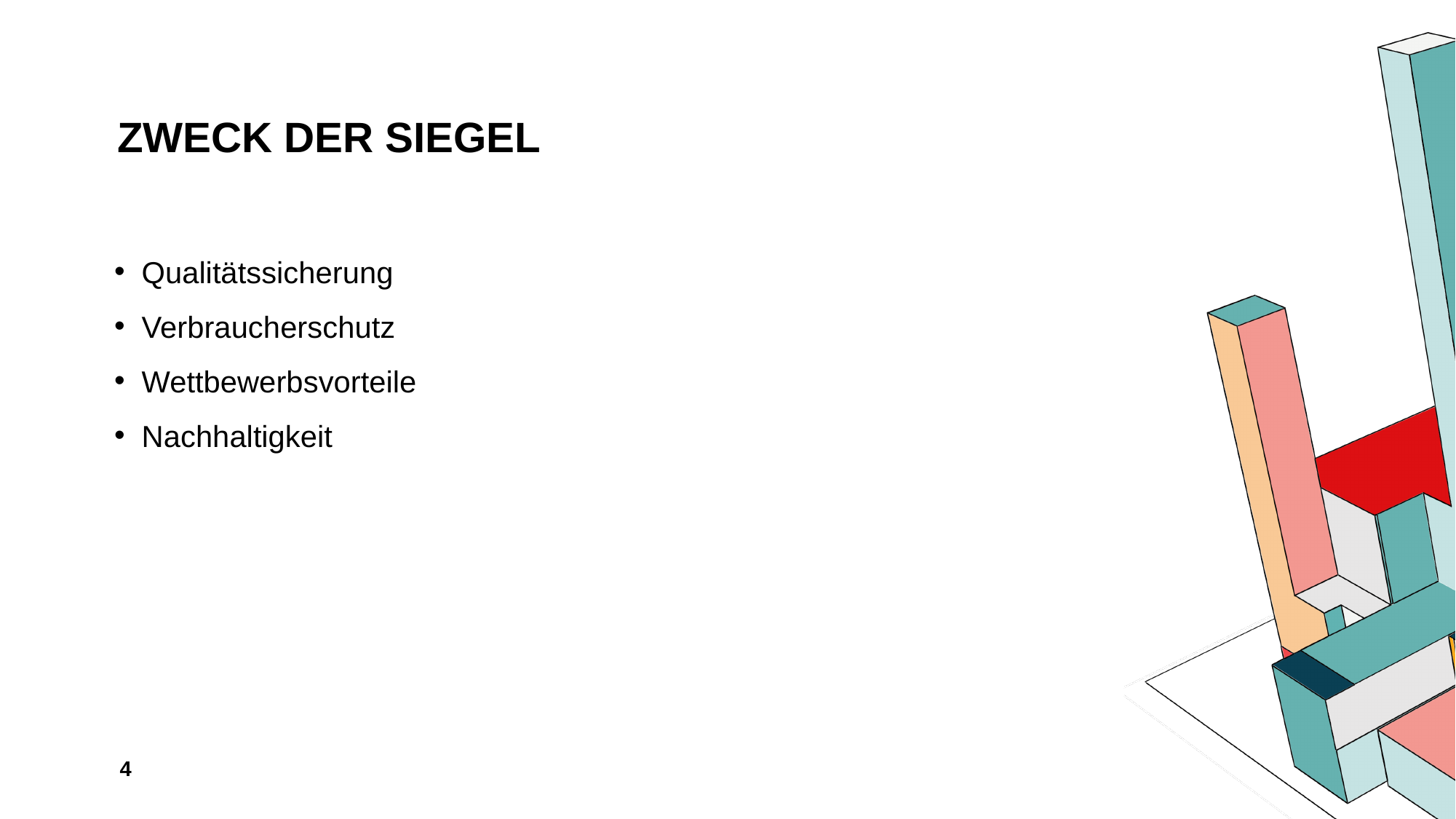

# Zweck der Siegel
Qualitätssicherung
Verbraucherschutz
Wettbewerbsvorteile
Nachhaltigkeit
4